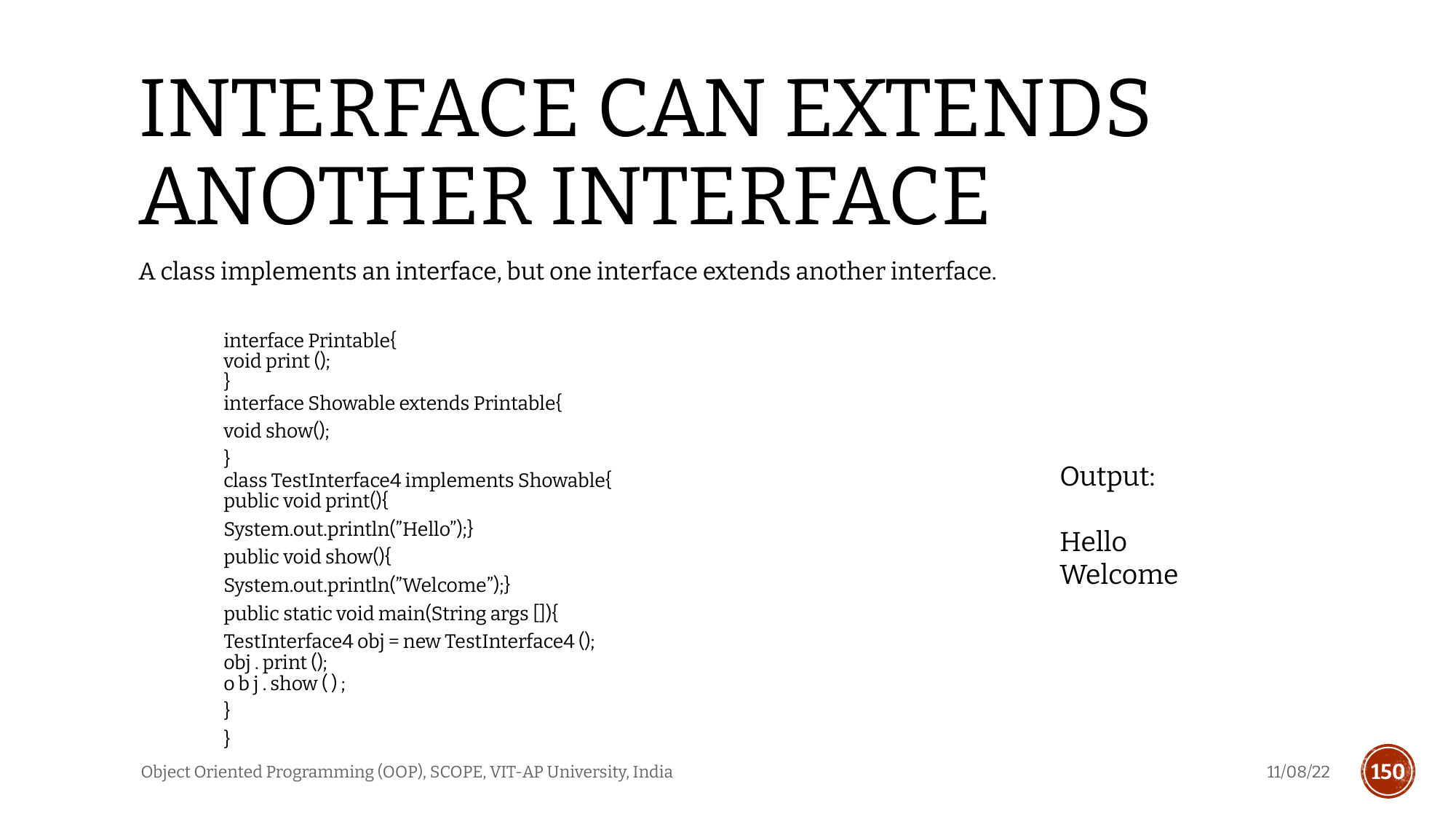

# Interface can extends another interface
A class implements an interface, but one interface extends another interface.

interface Printable{
void print ();
}
interface Showable extends Printable{
void show();
}
class TestInterface4 implements Showable{
public void print(){
System.out.println(”Hello”);}
public void show(){
System.out.println(”Welcome”);}
public static void main(String args []){
TestInterface4 obj = new TestInterface4 ();
obj . print ();
o b j . show ( ) ;
}
}

Output:

Hello
Welcome
Object Oriented Programming (OOP), SCOPE, VIT-AP University, India
11/08/22
150